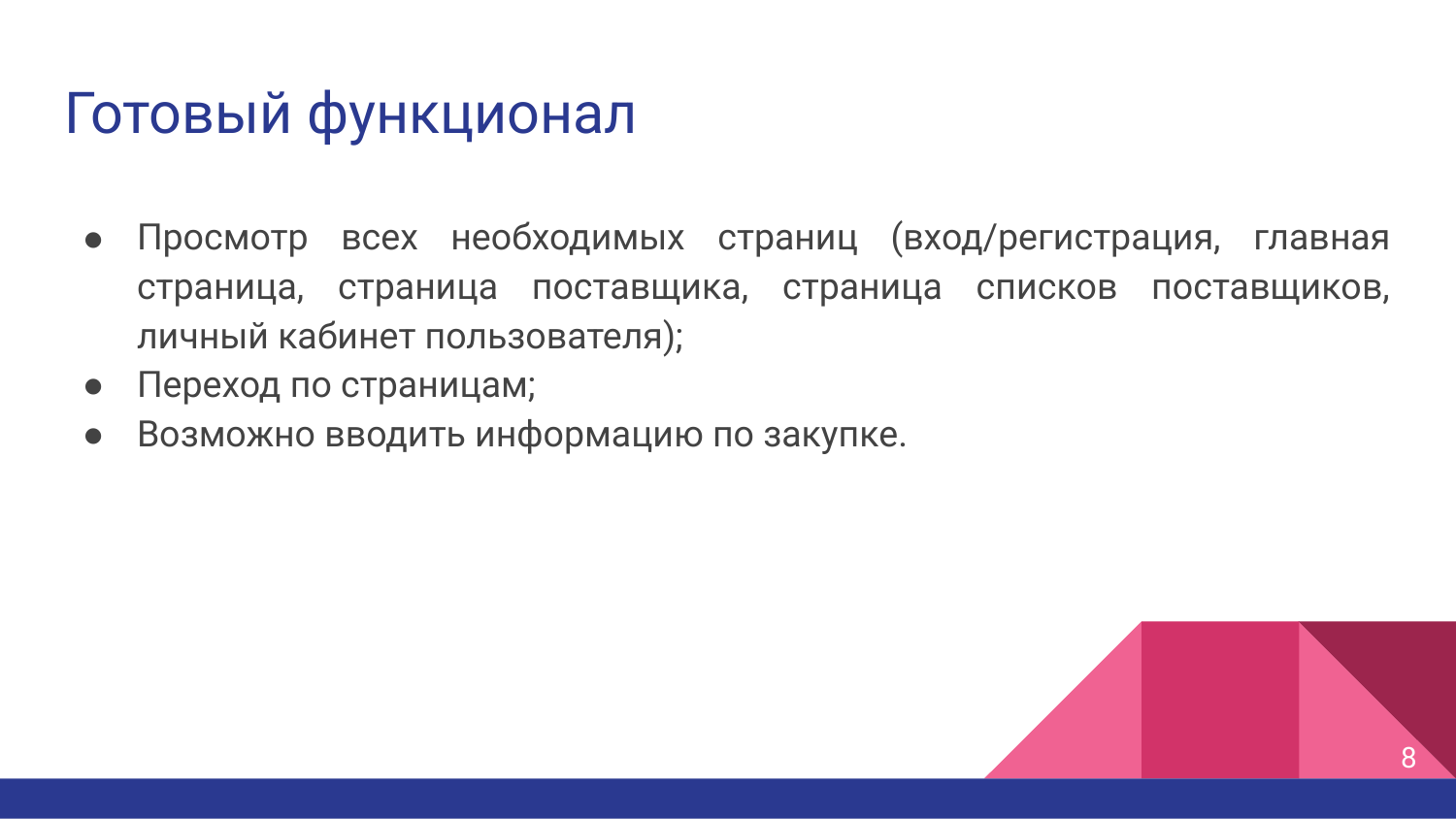

# Готовый функционал
Просмотр всех необходимых страниц (вход/регистрация, главная страница, страница поставщика, страница списков поставщиков, личный кабинет пользователя);
Переход по страницам;
Возможно вводить информацию по закупке.

8